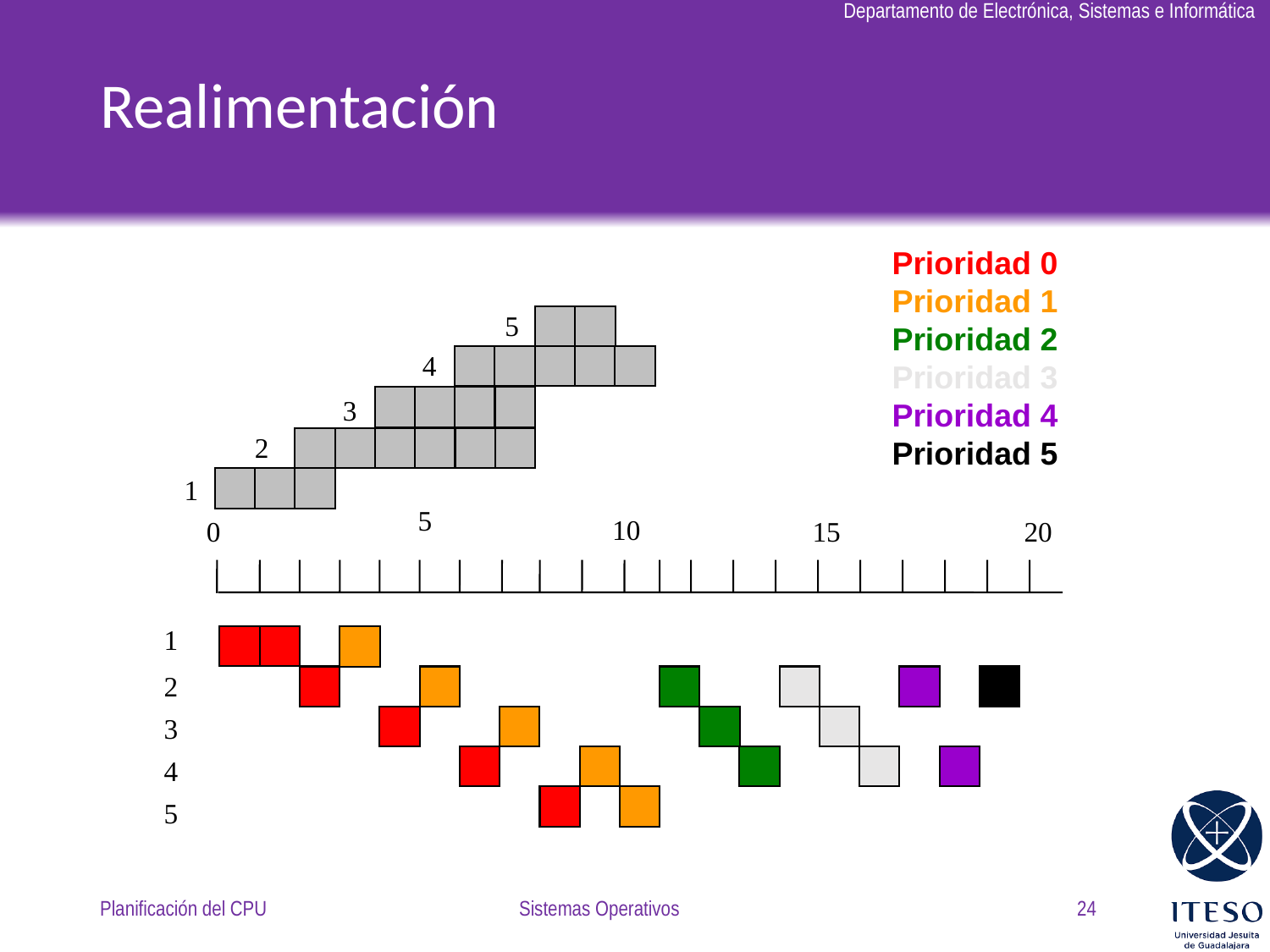

# Realimentación
Prioridad 0
Prioridad 1
Prioridad 2
Prioridad 3
Prioridad 4
Prioridad 5
5

4

3

2

1

5
10
0
15
20

1
2
3
4
5

Planificación del CPU
Sistemas Operativos
24